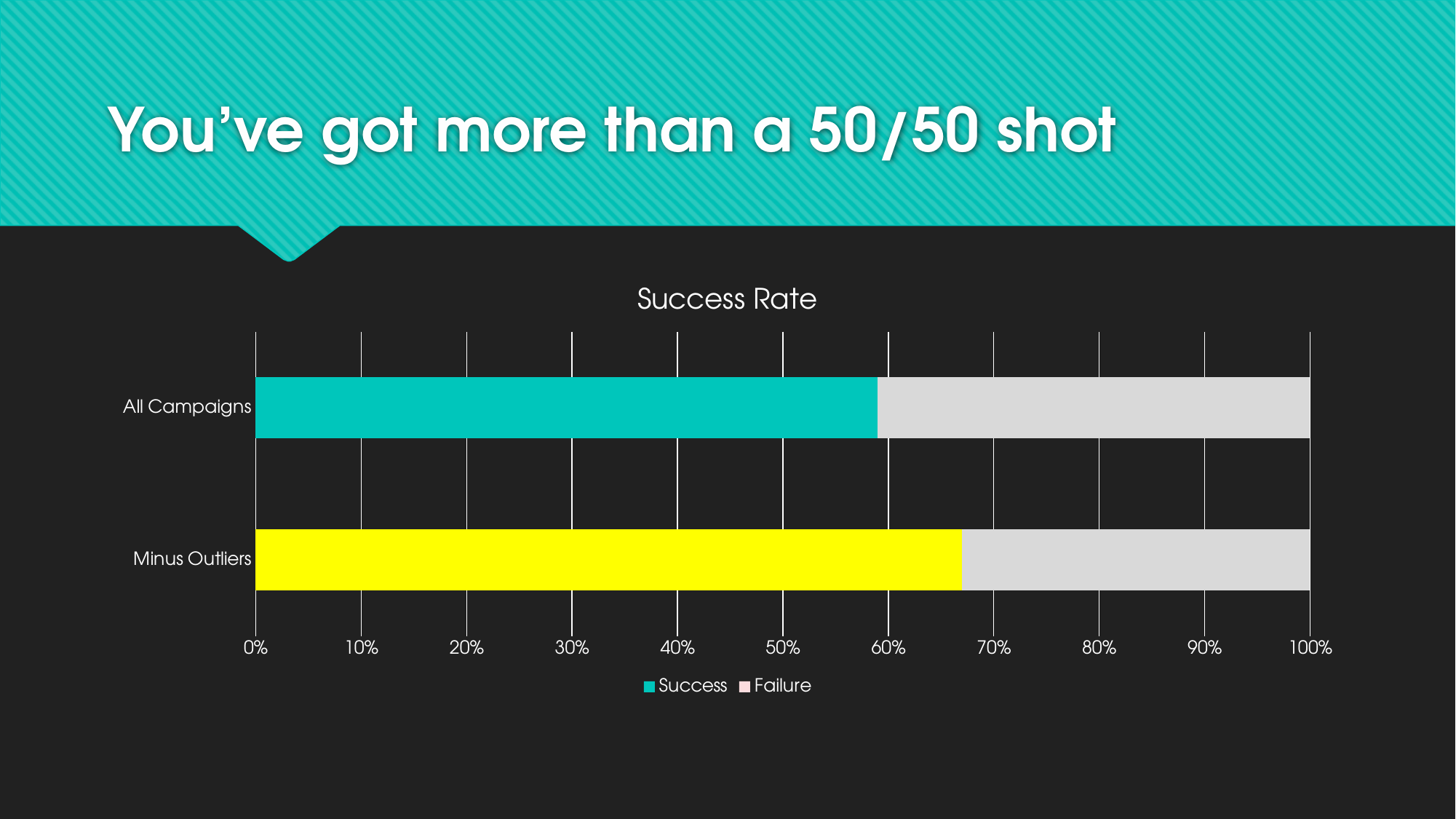

# You’ve got more than a 50/50 shot

### Chart: Success Rate

| Category | Success | Failure |
|---|---|---|
| Minus Outliers | 67.0 | 33.0 |
| All Campaigns | 59.0 | 41.0 |